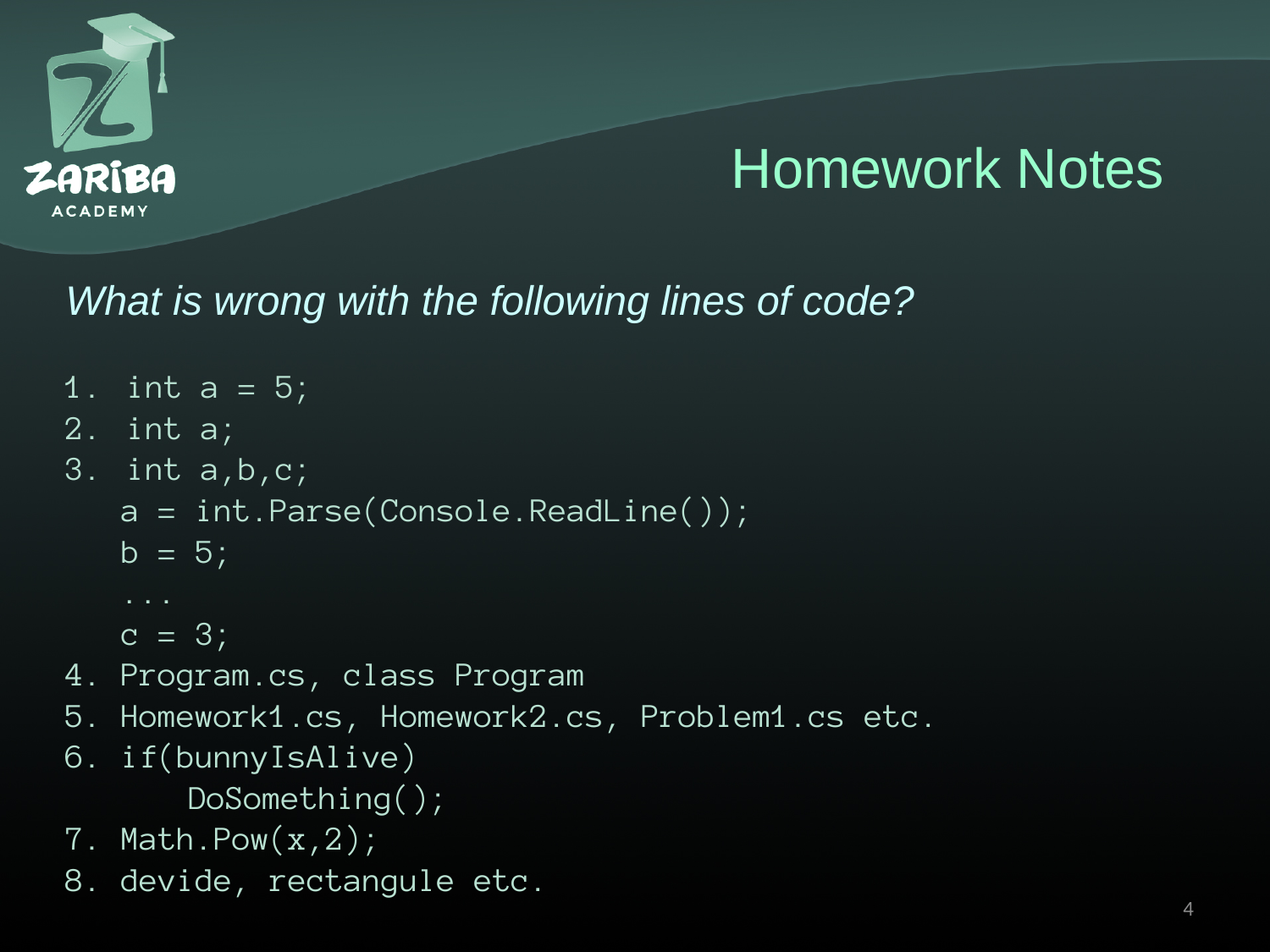

# Homework Notes
What is wrong with the following lines of code?

int a = 5;
int a;
int a,b,c;
   a = int.Parse(Console.ReadLine());
   b = 5;
   ...
   c = 3;
4. Program.cs, class Program
5. Homework1.cs, Homework2.cs, Problem1.cs etc.
6. if(bunnyIsAlive)
	DoSomething();
7. Math.Pow(x,2);
8. devide, rectangule etc.

4